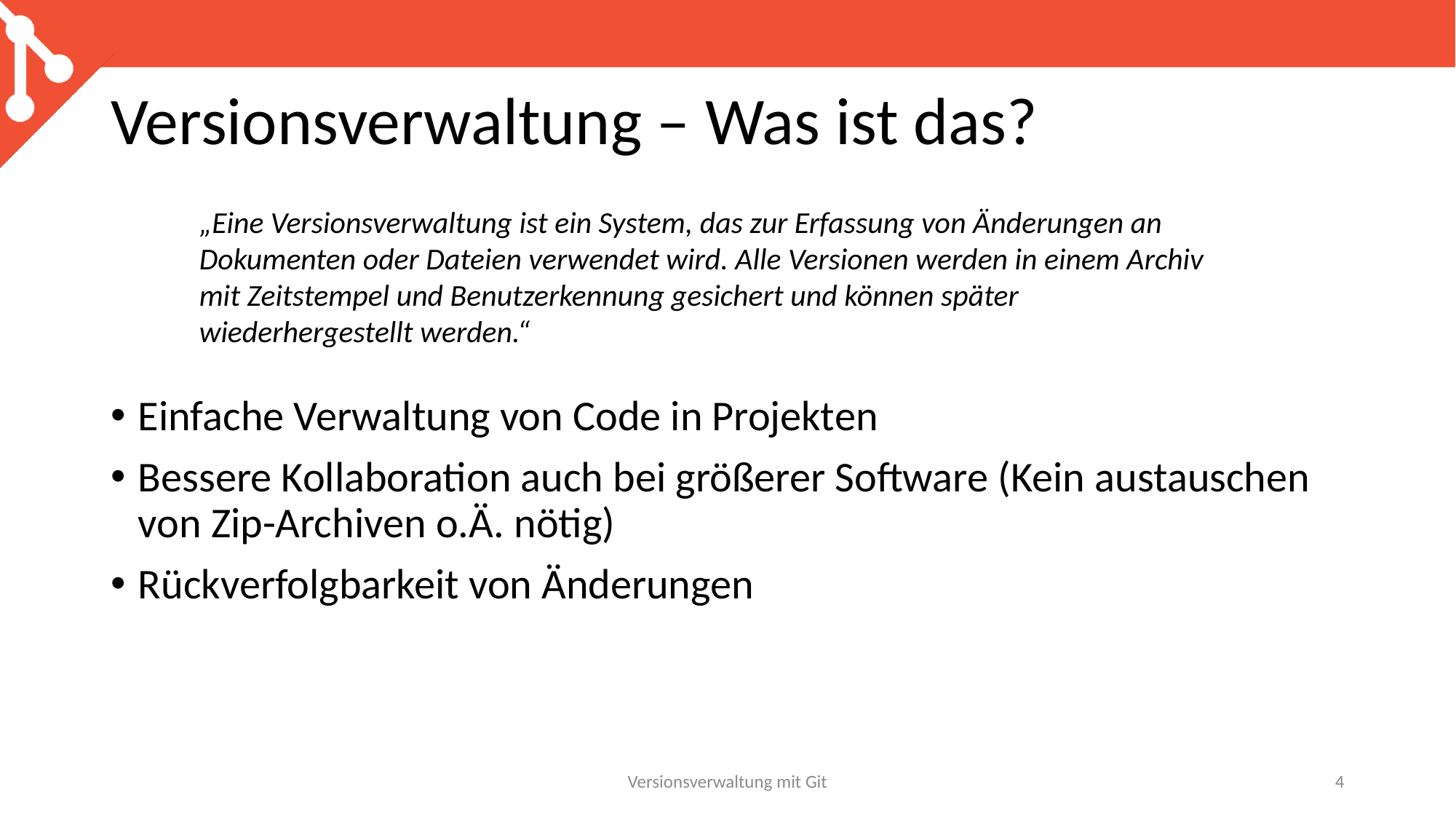

# Versionsverwaltung – Was ist das?
„Eine Versionsverwaltung ist ein System, das zur Erfassung von Änderungen an Dokumenten oder Dateien verwendet wird. Alle Versionen werden in einem Archiv mit Zeitstempel und Benutzerkennung gesichert und können später wiederhergestellt werden.“
Einfache Verwaltung von Code in Projekten
Bessere Kollaboration auch bei größerer Software (Kein austauschen von Zip-Archiven o.Ä. nötig)
Rückverfolgbarkeit von Änderungen
Versionsverwaltung mit Git
4